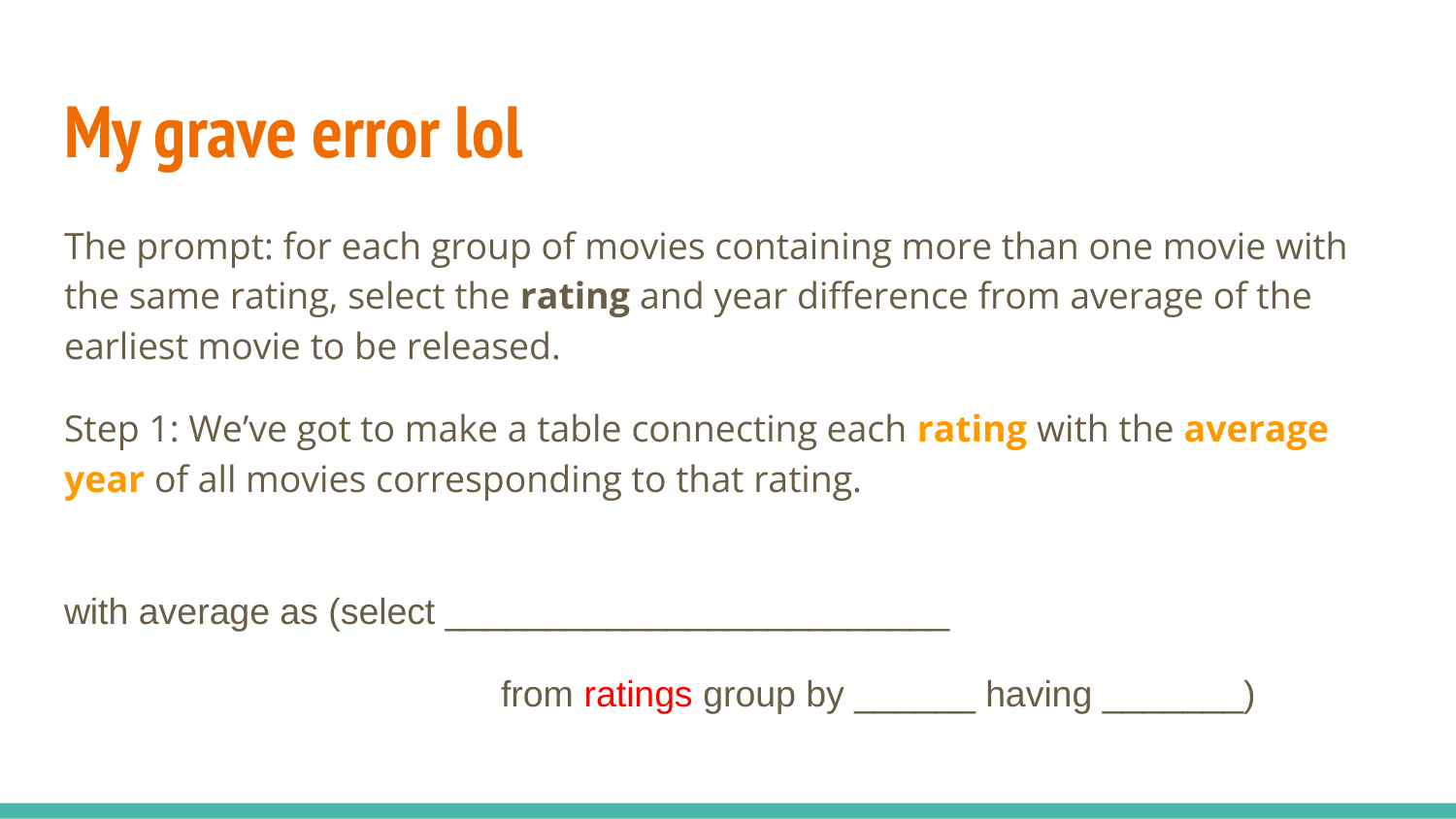

# My grave error lol
The prompt: for each group of movies containing more than one movie with the same rating, select the rating and year difference from average of the earliest movie to be released.
Step 1: We’ve got to make a table connecting each rating with the average year of all movies corresponding to that rating.

with average as (select _________________________
			from ratings group by ______ having _______)